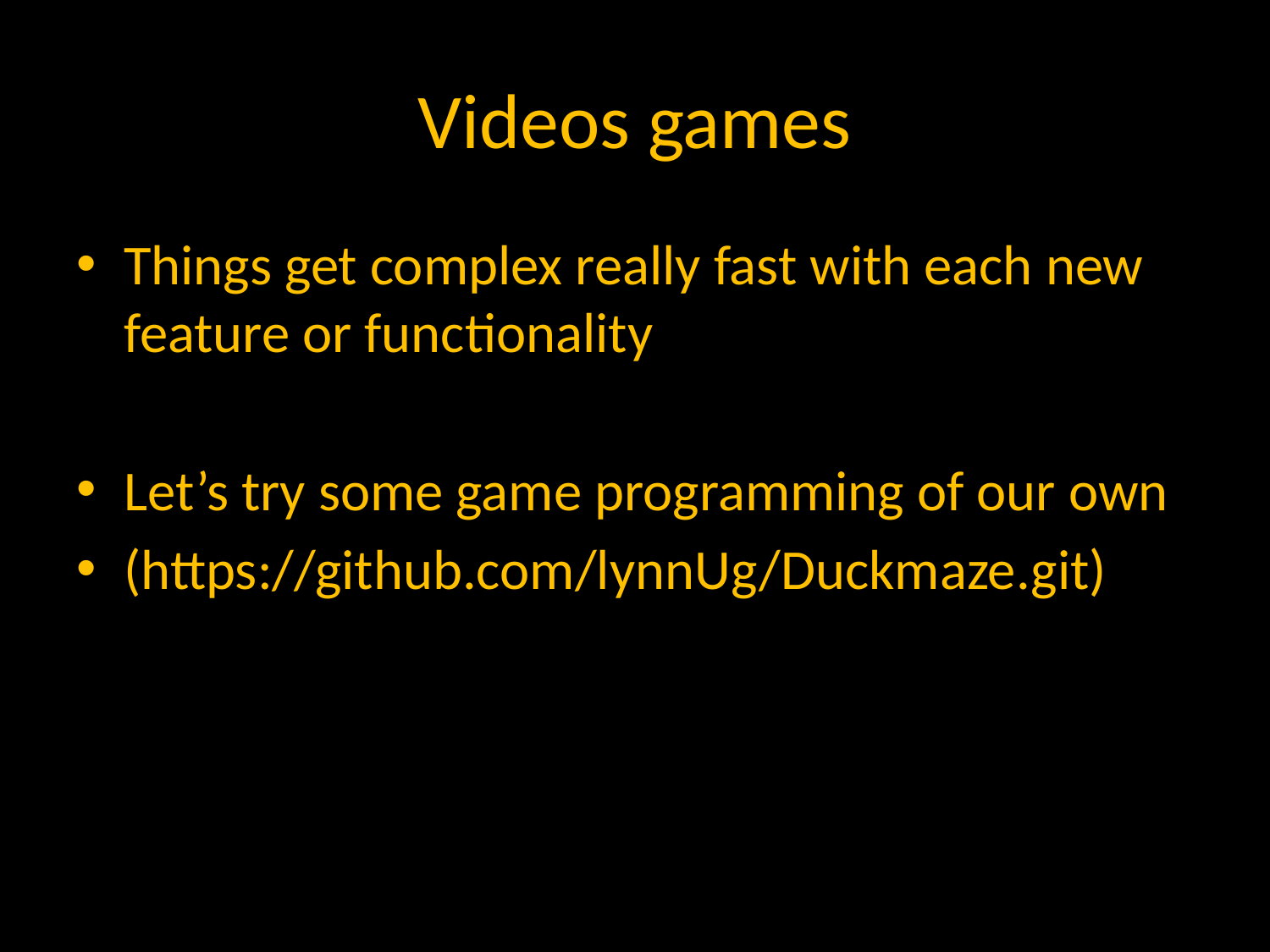

# Videos games
Things get complex really fast with each new feature or functionality

Let’s try some game programming of our own
(https://github.com/lynnUg/Duckmaze.git)